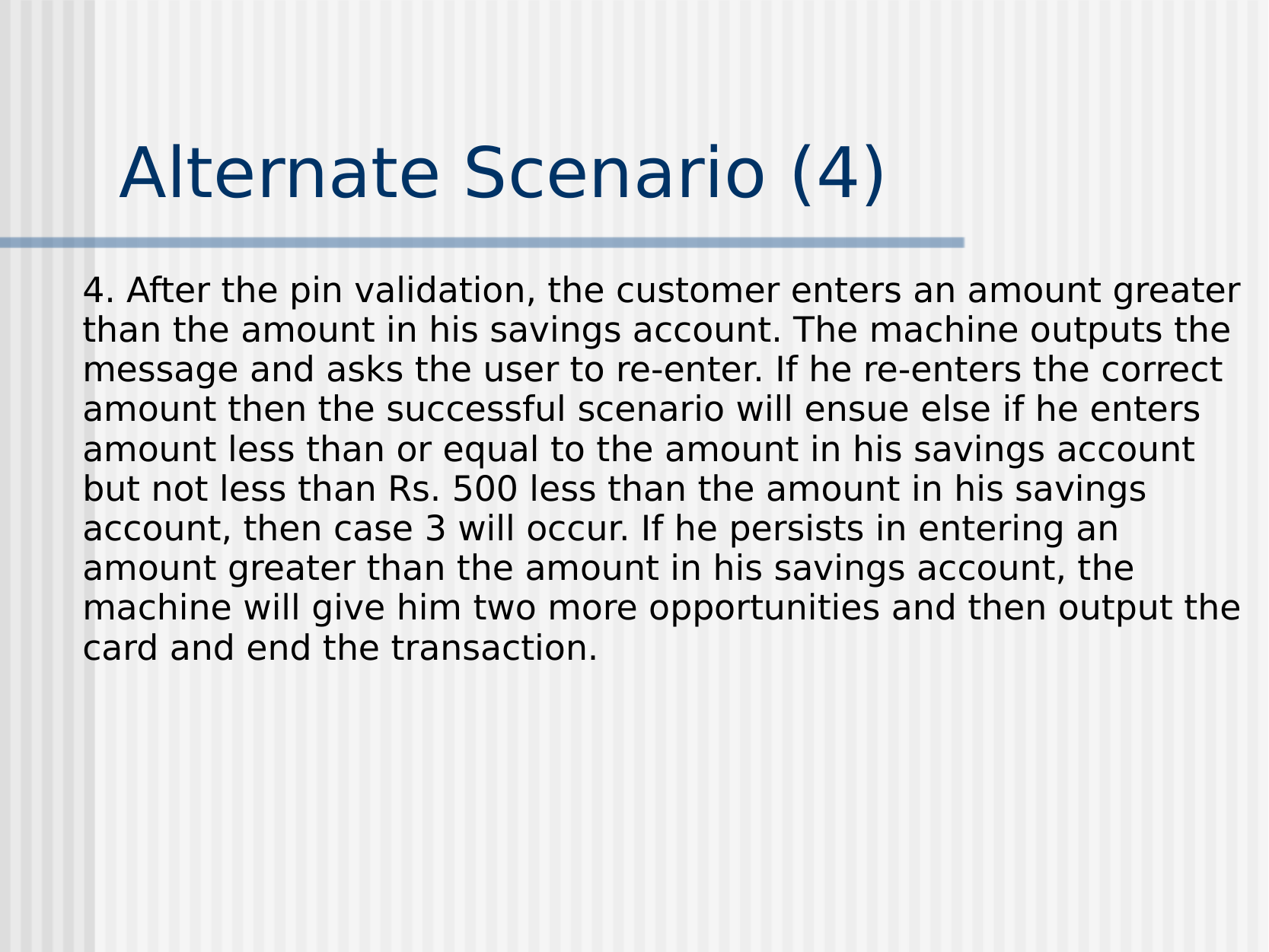

Alternate Scenario (4)
4. After the pin validation, the customer enters an amount greater than the amount in his savings account. The machine outputs the message and asks the user to re-enter. If he re-enters the correct amount then the successful scenario will ensue else if he enters amount less than or equal to the amount in his savings account but not less than Rs. 500 less than the amount in his savings account, then case 3 will occur. If he persists in entering an amount greater than the amount in his savings account, the machine will give him two more opportunities and then output the card and end the transaction.